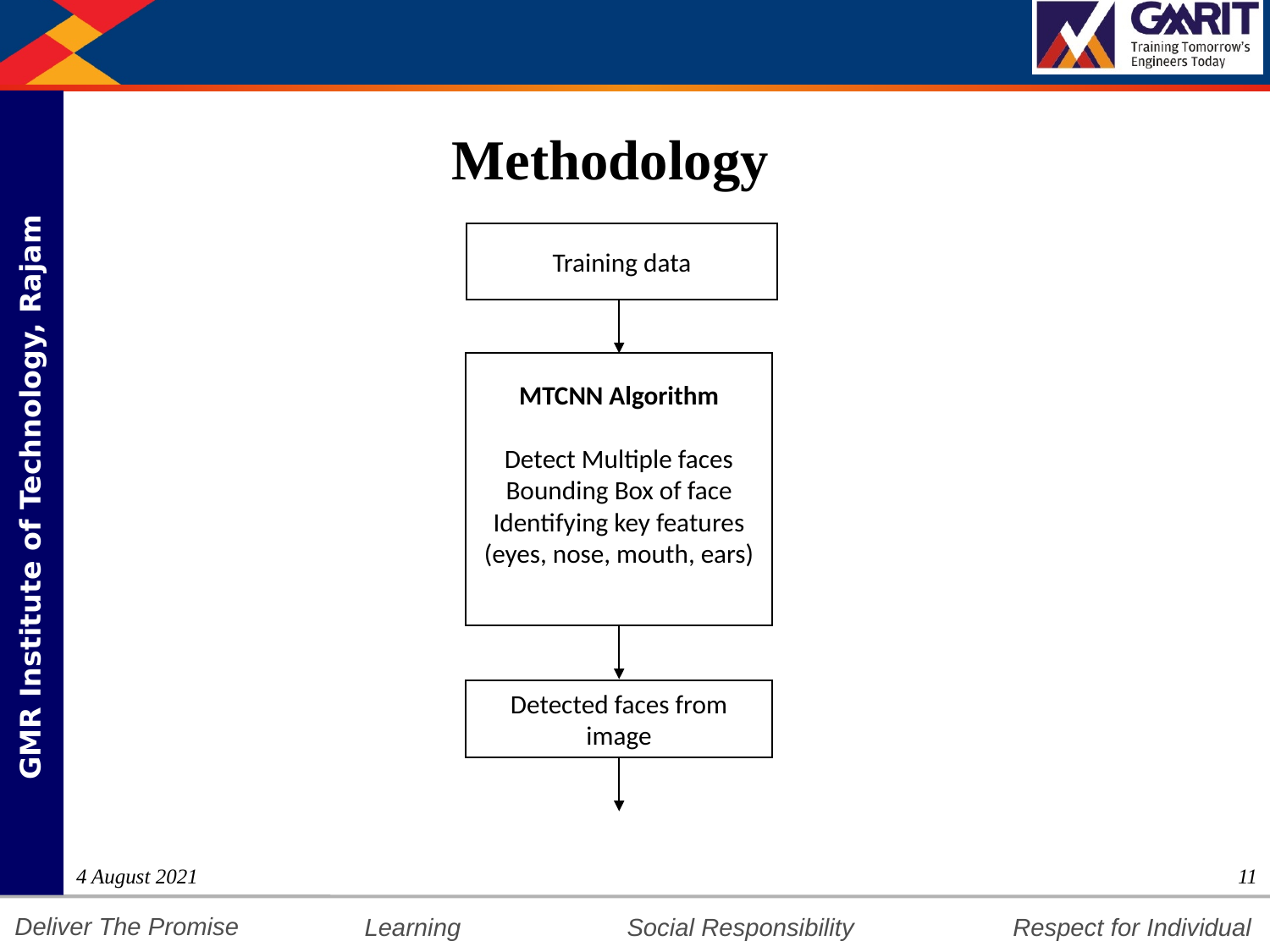

# Methodology

Training data
MTCNN Algorithm

Detect Multiple faces
Bounding Box of face
Identifying key features
(eyes, nose, mouth, ears)

Detected faces from image
4 August 2021
11